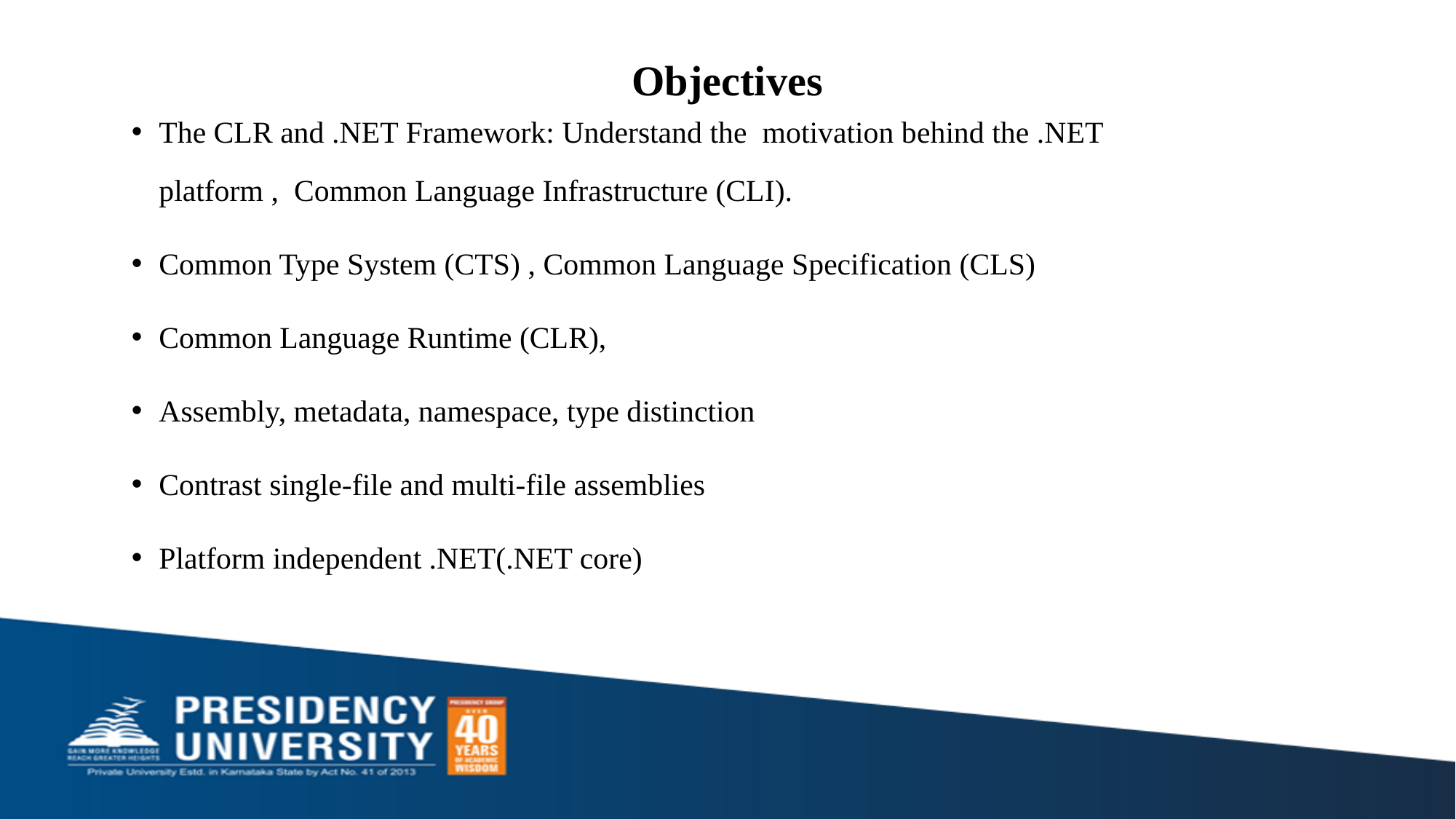

# Objectives
The CLR and .NET Framework: Understand the  motivation behind the .NET platform ,  Common Language Infrastructure (CLI).
Common Type System (CTS) , Common Language Specification (CLS)
Common Language Runtime (CLR),
Assembly, metadata, namespace, type distinction
Contrast single-file and multi-file assemblies
Platform independent .NET(.NET core)